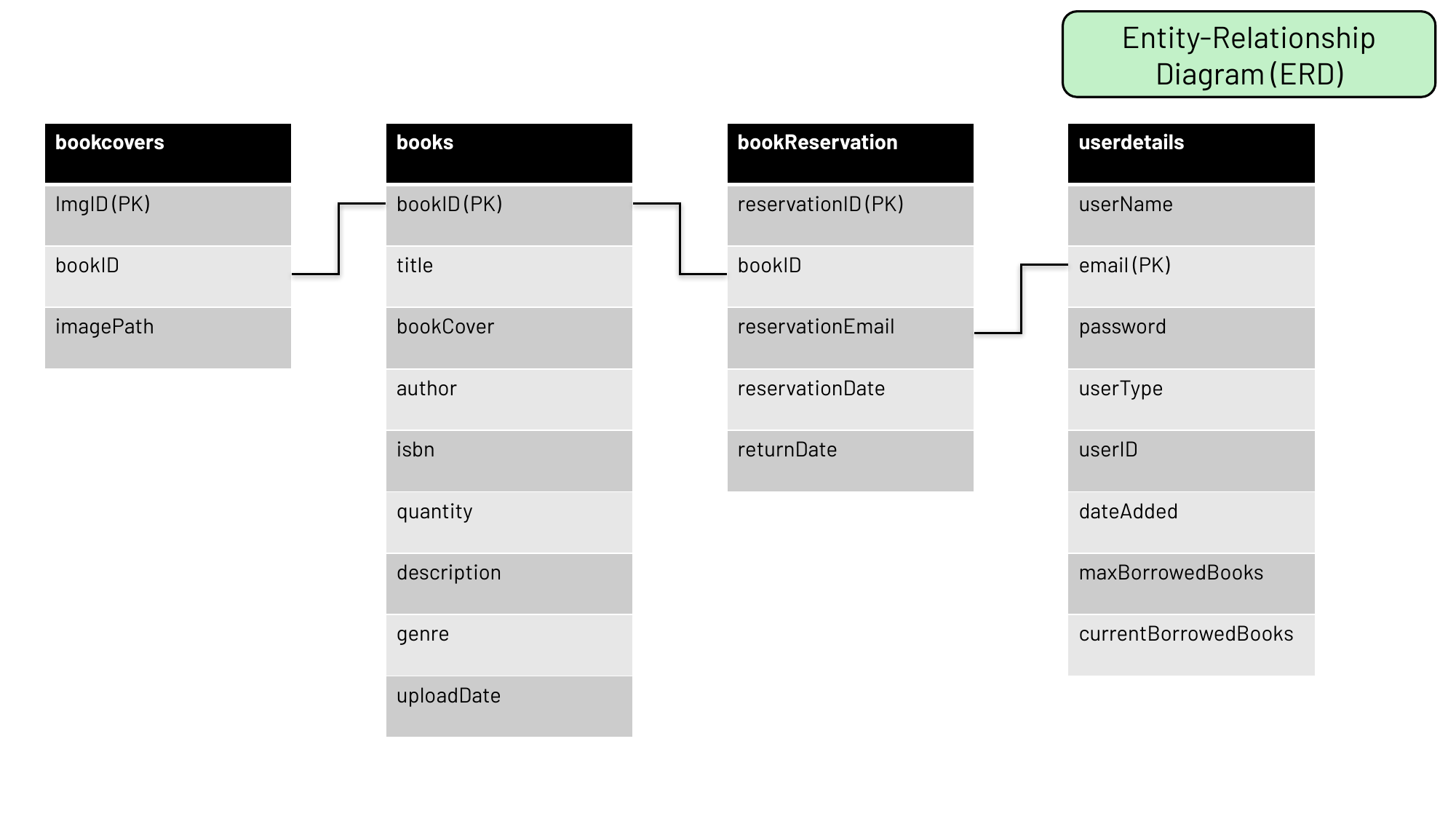

Entity-Relationship Diagram (ERD)
| bookcovers |
| --- |
| ImgID (PK) |
| bookID |
| imagePath |
| books |
| --- |
| bookID (PK) |
| title |
| bookCover |
| author |
| isbn |
| quantity |
| description |
| genre |
| uploadDate |
| bookReservation |
| --- |
| reservationID (PK) |
| bookID |
| reservationEmail |
| reservationDate |
| returnDate |
| userdetails |
| --- |
| userName |
| email (PK) |
| password |
| userType |
| userID |
| dateAdded |
| maxBorrowedBooks |
| currentBorrowedBooks |